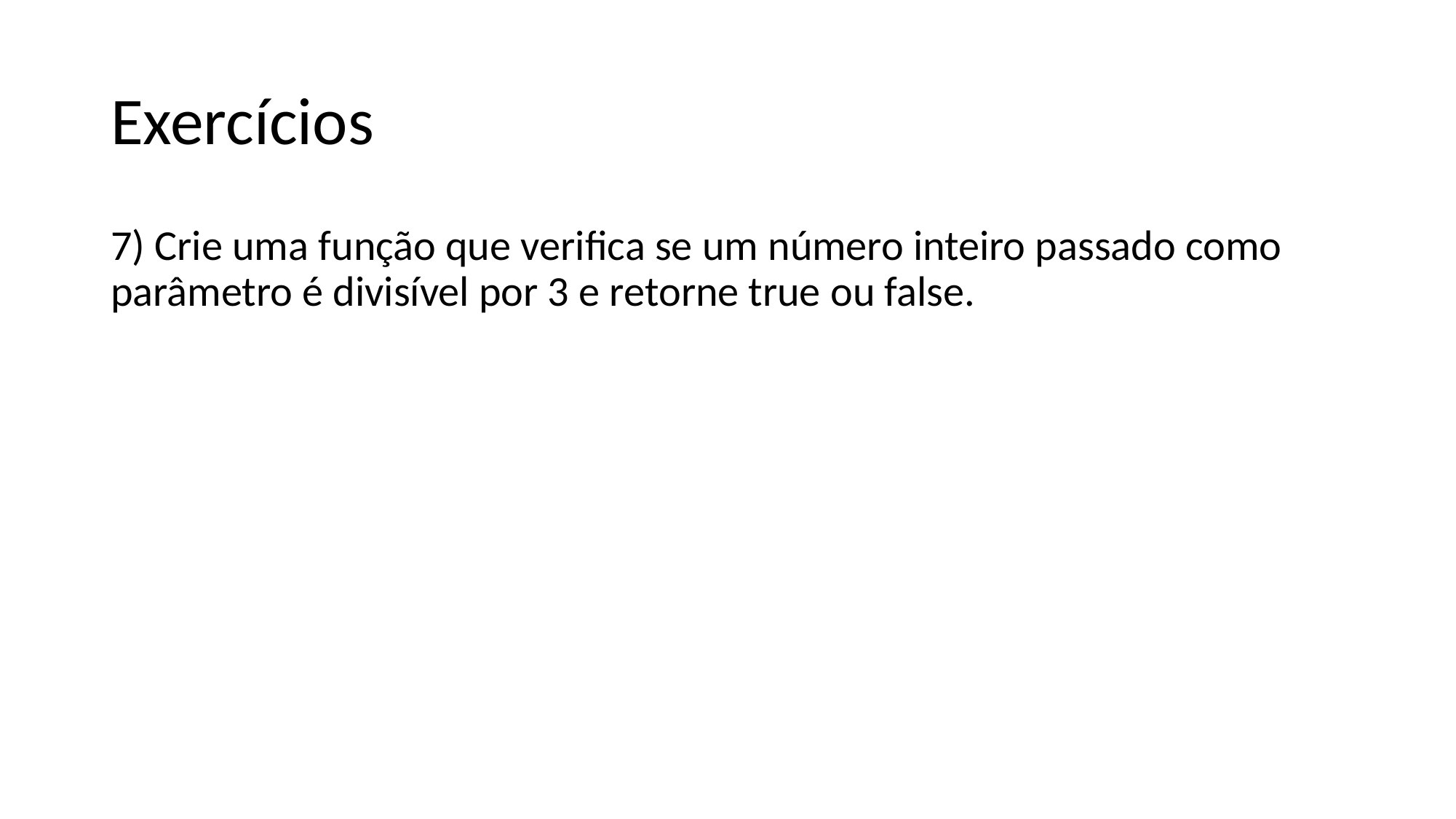

# Exercícios
7) Crie uma função que verifica se um número inteiro passado como parâmetro é divisível por 3 e retorne true ou false.